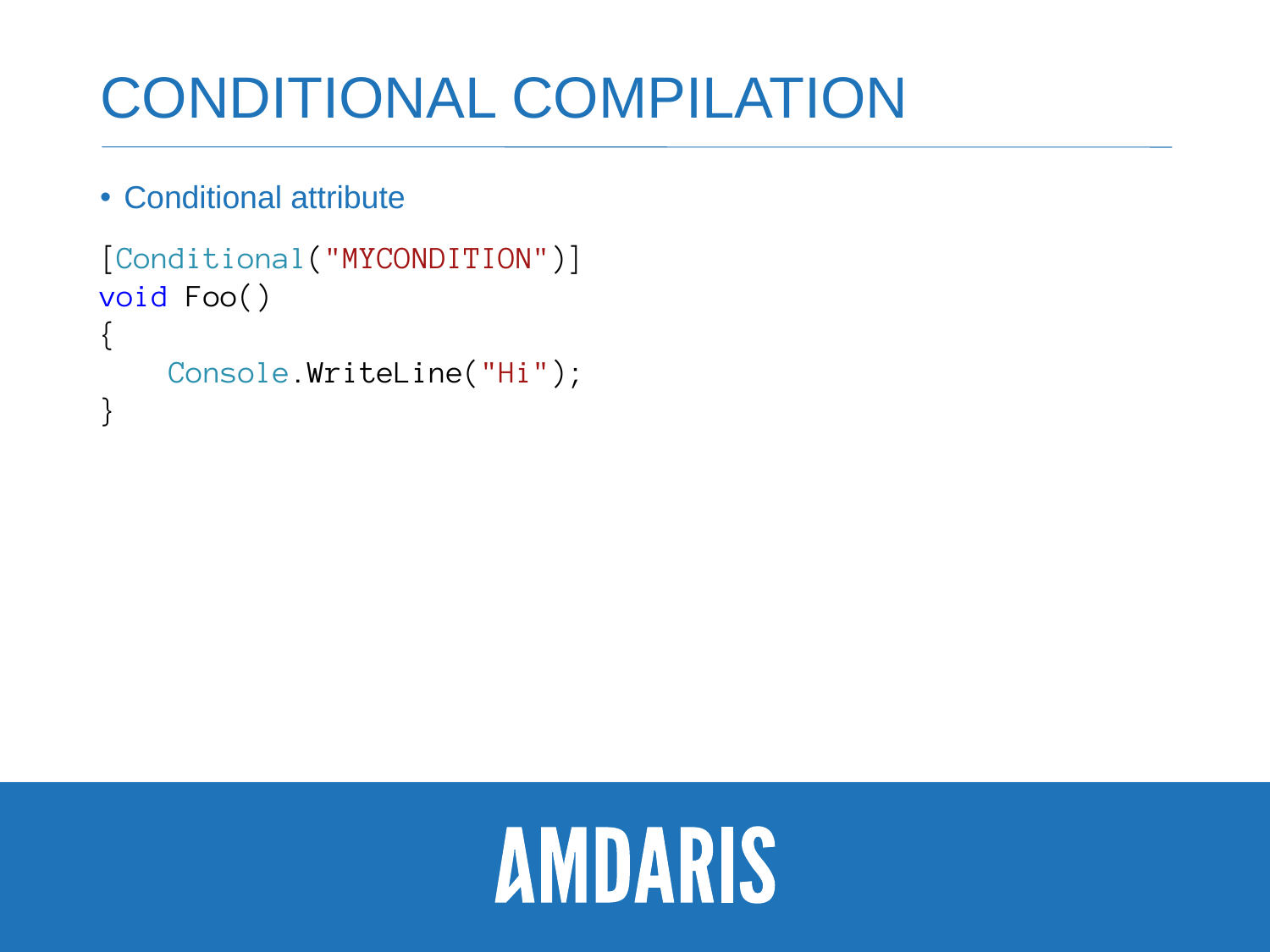

# Conditional Compilation
Conditional attribute

[Conditional("MYCONDITION")]
void Foo()
{
    Console.WriteLine("Hi");
}